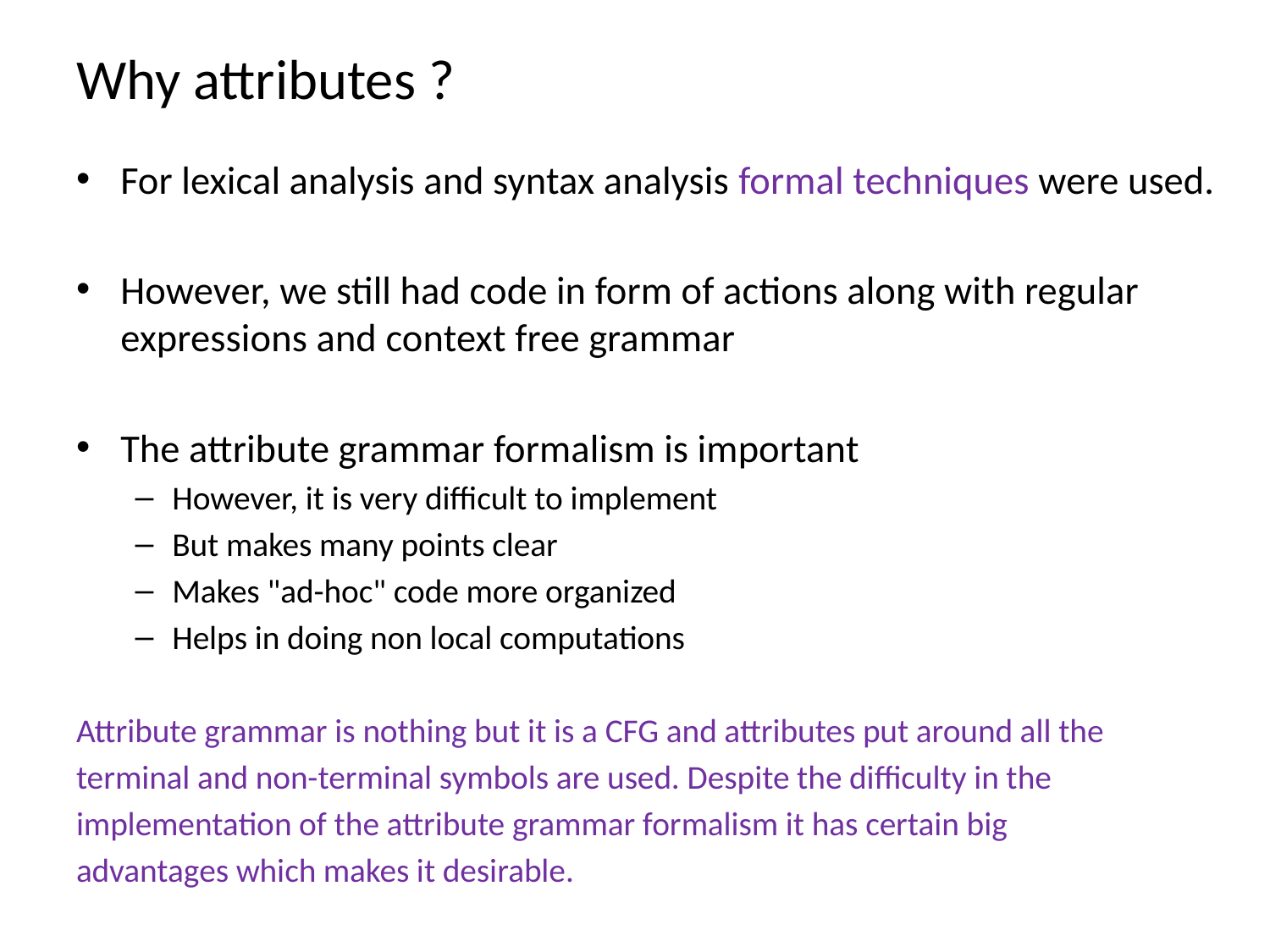

# Why attributes ?
For lexical analysis and syntax analysis formal techniques were used.

However, we still had code in form of actions along with regular expressions and context free grammar

The attribute grammar formalism is important
However, it is very difficult to implement
But makes many points clear
Makes "ad-hoc" code more organized
Helps in doing non local computations

Attribute grammar is nothing but it is a CFG and attributes put around all the
terminal and non-terminal symbols are used. Despite the difficulty in the
implementation of the attribute grammar formalism it has certain big
advantages which makes it desirable.